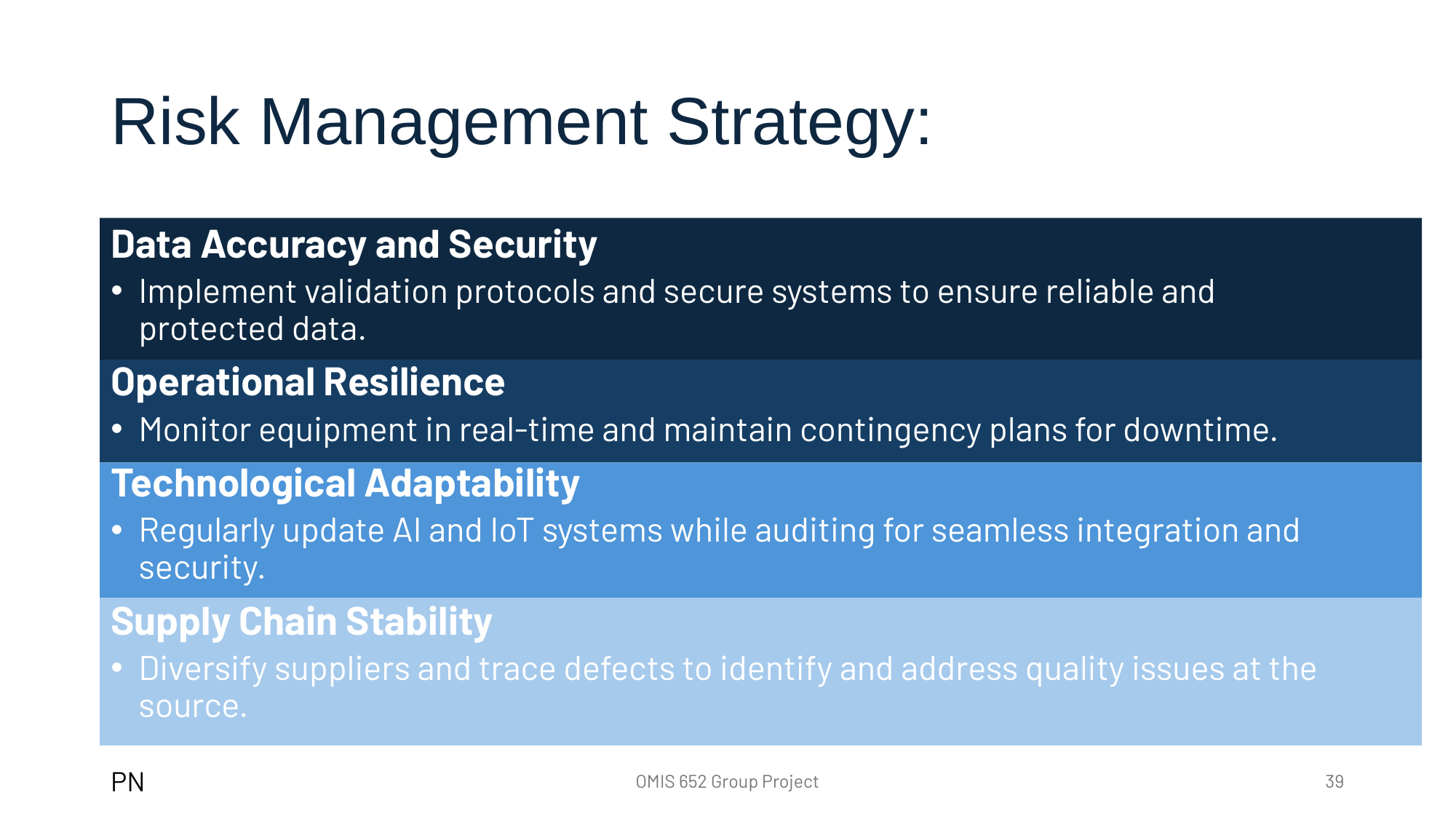

# Risk Management Strategy:

Data Accuracy and Security
Implement validation protocols and secure systems to ensure reliable and protected data.
Operational Resilience
Monitor equipment in real-time and maintain contingency plans for downtime.
Technological Adaptability
Regularly update AI and IoT systems while auditing for seamless integration and security.
Supply Chain Stability
Diversify suppliers and trace defects to identify and address quality issues at the source.

PN
OMIS 652 Group Project
39